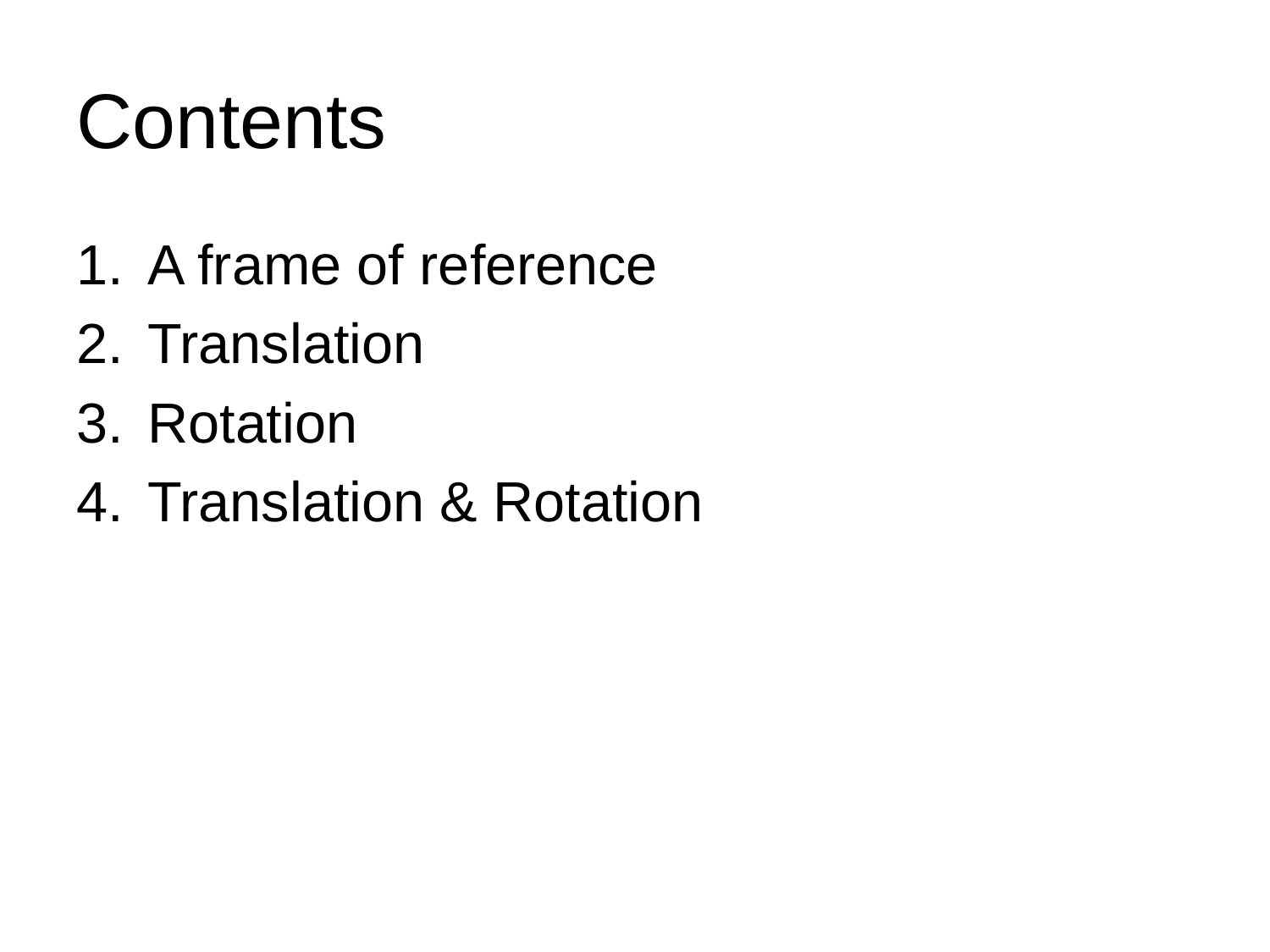

# Contents
A frame of reference
Translation
Rotation
Translation & Rotation